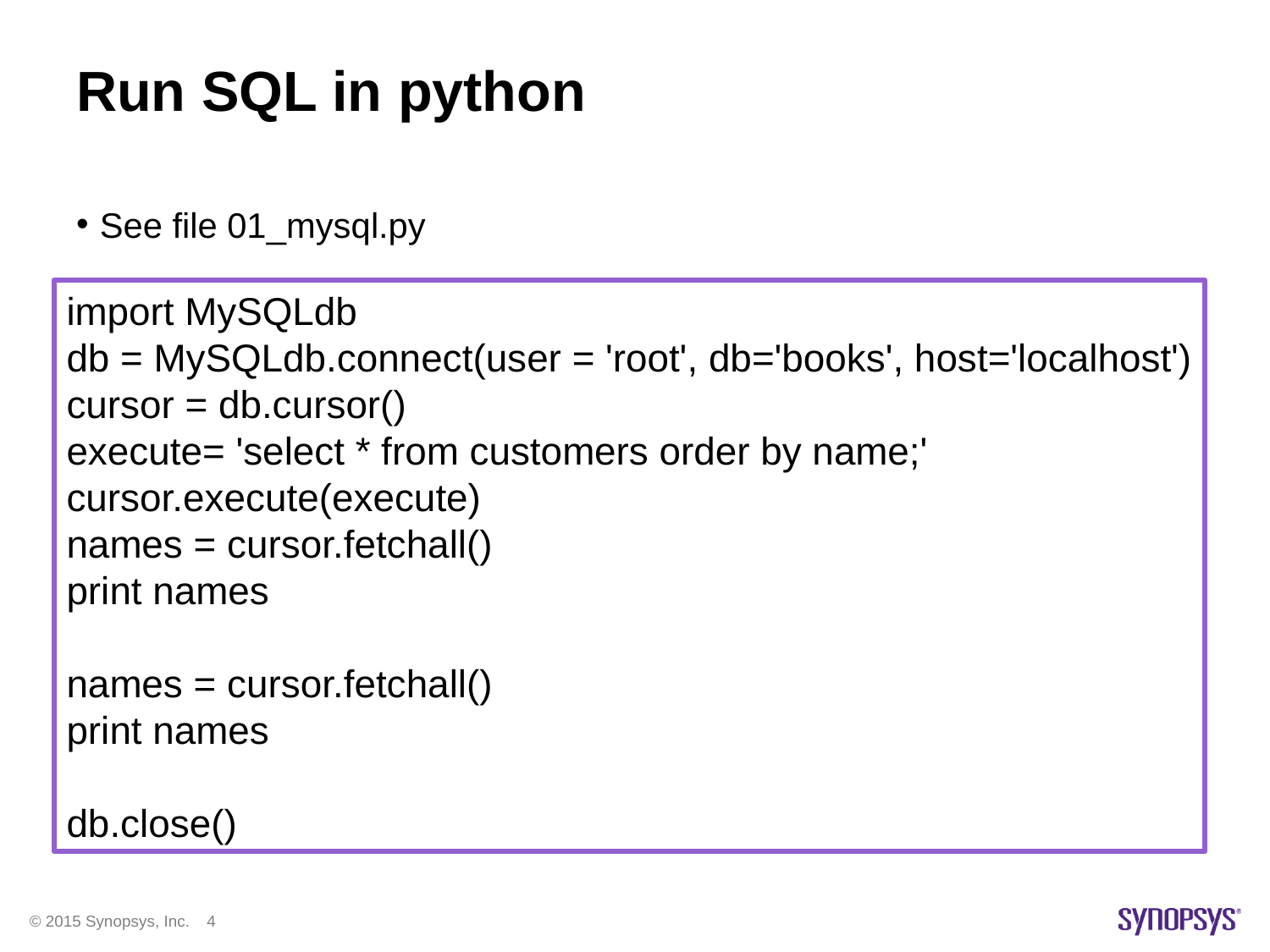

# Run SQL in python
See file 01_mysql.py

import MySQLdb
db = MySQLdb.connect(user = 'root', db='books', host='localhost')
cursor = db.cursor()
execute= 'select * from customers order by name;'
cursor.execute(execute)
names = cursor.fetchall()
print names

names = cursor.fetchall()
print names

db.close()